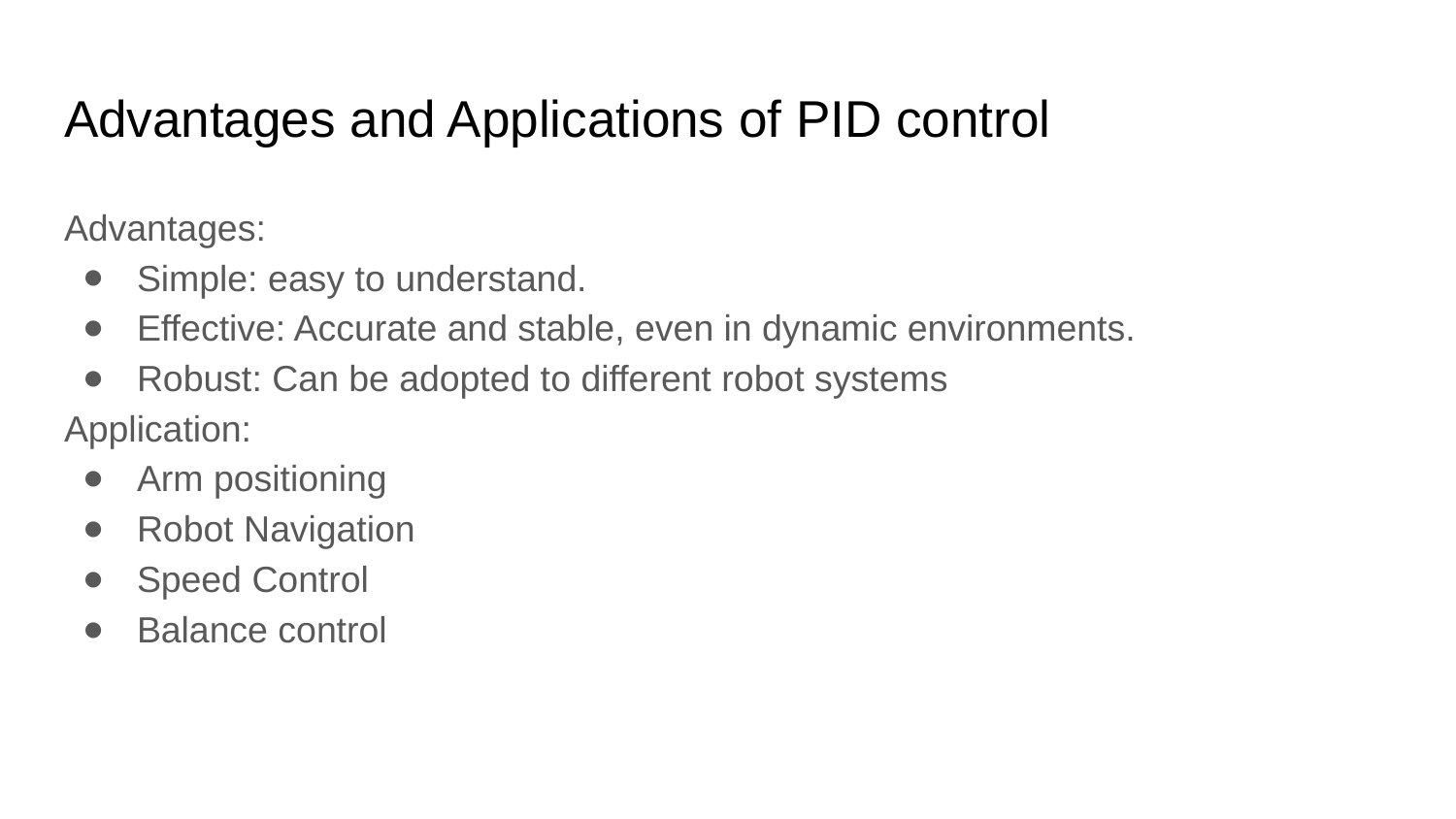

# Advantages and Applications of PID control
Advantages:
Simple: easy to understand.
Effective: Accurate and stable, even in dynamic environments.
Robust: Can be adopted to different robot systems
Application:
Arm positioning
Robot Navigation
Speed Control
Balance control